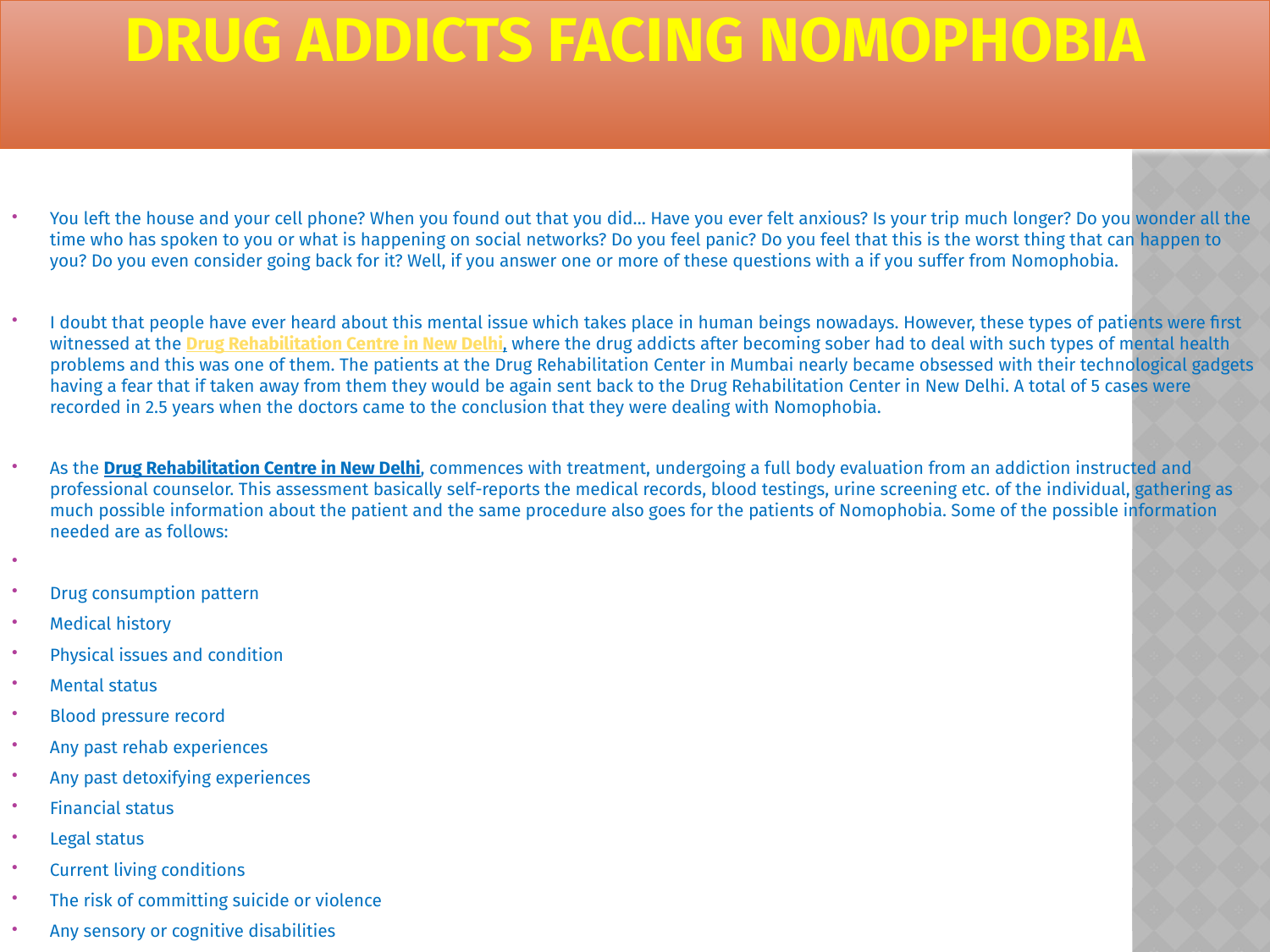

# Drug Addicts Facing Nomophobia
You left the house and your cell phone? When you found out that you did… Have you ever felt anxious? Is your trip much longer? Do you wonder all the time who has spoken to you or what is happening on social networks? Do you feel panic? Do you feel that this is the worst thing that can happen to you? Do you even consider going back for it? Well, if you answer one or more of these questions with a if you suffer from Nomophobia.

I doubt that people have ever heard about this mental issue which takes place in human beings nowadays. However, these types of patients were first witnessed at the Drug Rehabilitation Centre in New Delhi, where the drug addicts after becoming sober had to deal with such types of mental health problems and this was one of them. The patients at the Drug Rehabilitation Center in Mumbai nearly became obsessed with their technological gadgets having a fear that if taken away from them they would be again sent back to the Drug Rehabilitation Center in New Delhi. A total of 5 cases were recorded in 2.5 years when the doctors came to the conclusion that they were dealing with Nomophobia.

As the Drug Rehabilitation Centre in New Delhi, commences with treatment, undergoing a full body evaluation from an addiction instructed and professional counselor. This assessment basically self-reports the medical records, blood testings, urine screening etc. of the individual, gathering as much possible information about the patient and the same procedure also goes for the patients of Nomophobia. Some of the possible information needed are as follows:

Drug consumption pattern
Medical history
Physical issues and condition
Mental status
Blood pressure record
Any past rehab experiences
Any past detoxifying experiences
Financial status
Legal status
Current living conditions
The risk of committing suicide or violence
Any sensory or cognitive disabilities